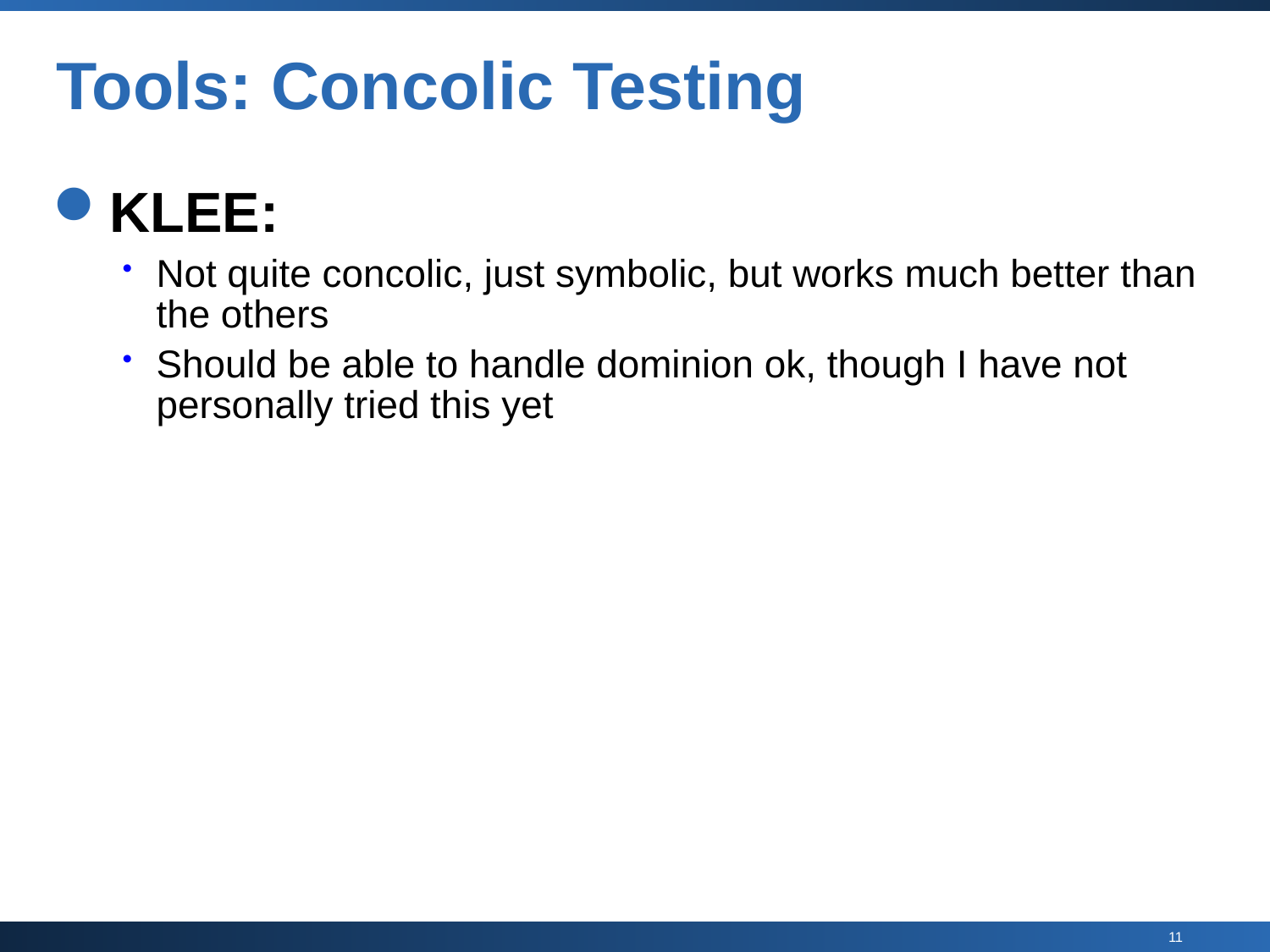

# Tools: Concolic Testing
KLEE:
Not quite concolic, just symbolic, but works much better than the others
Should be able to handle dominion ok, though I have not personally tried this yet